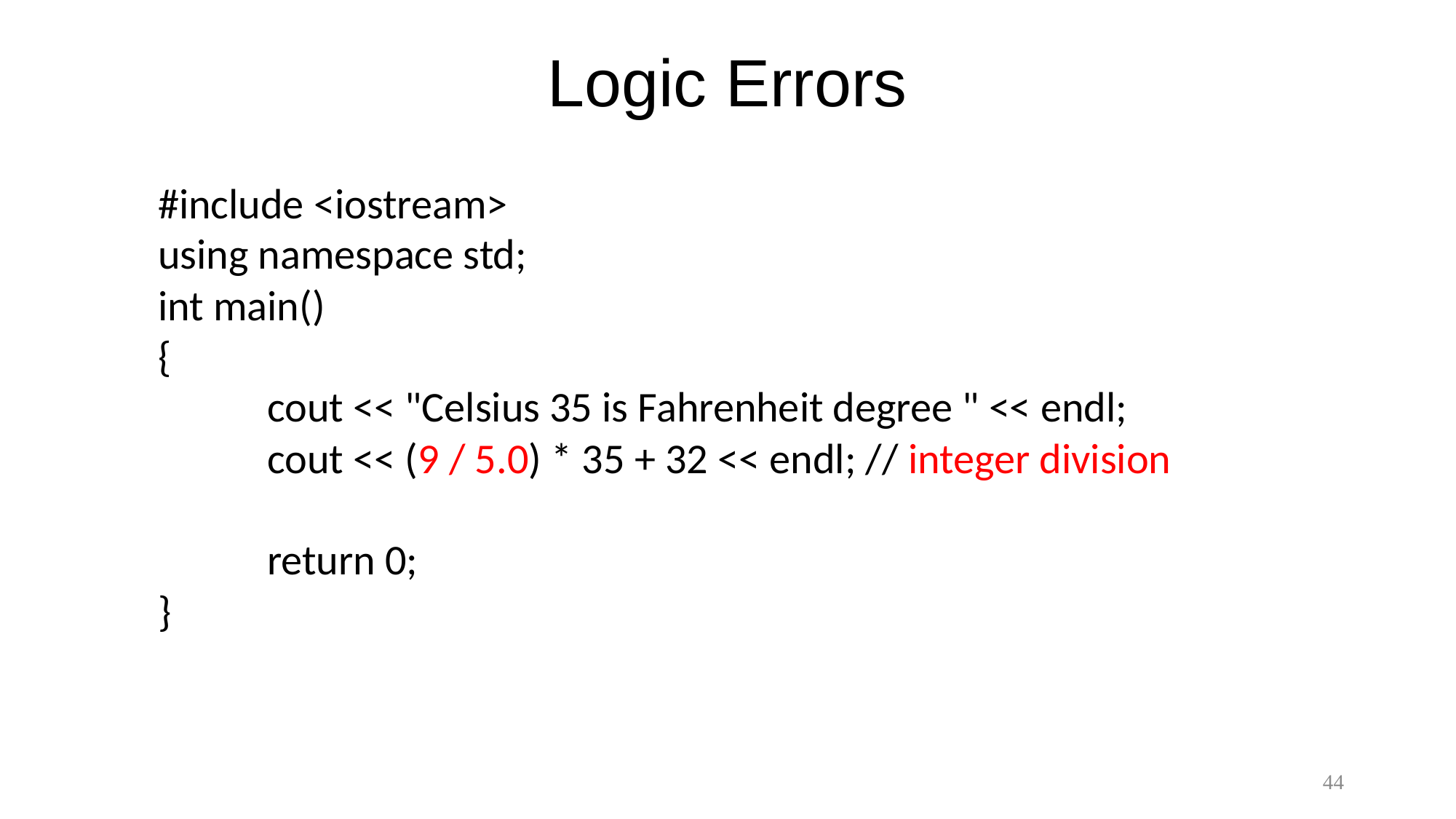

# Logic Errors
#include <iostream>
using namespace std;
int main()
{
	cout << "Celsius 35 is Fahrenheit degree " << endl;
	cout << (9 / 5.0) * 35 + 32 << endl; // integer division

	return 0;
}
44